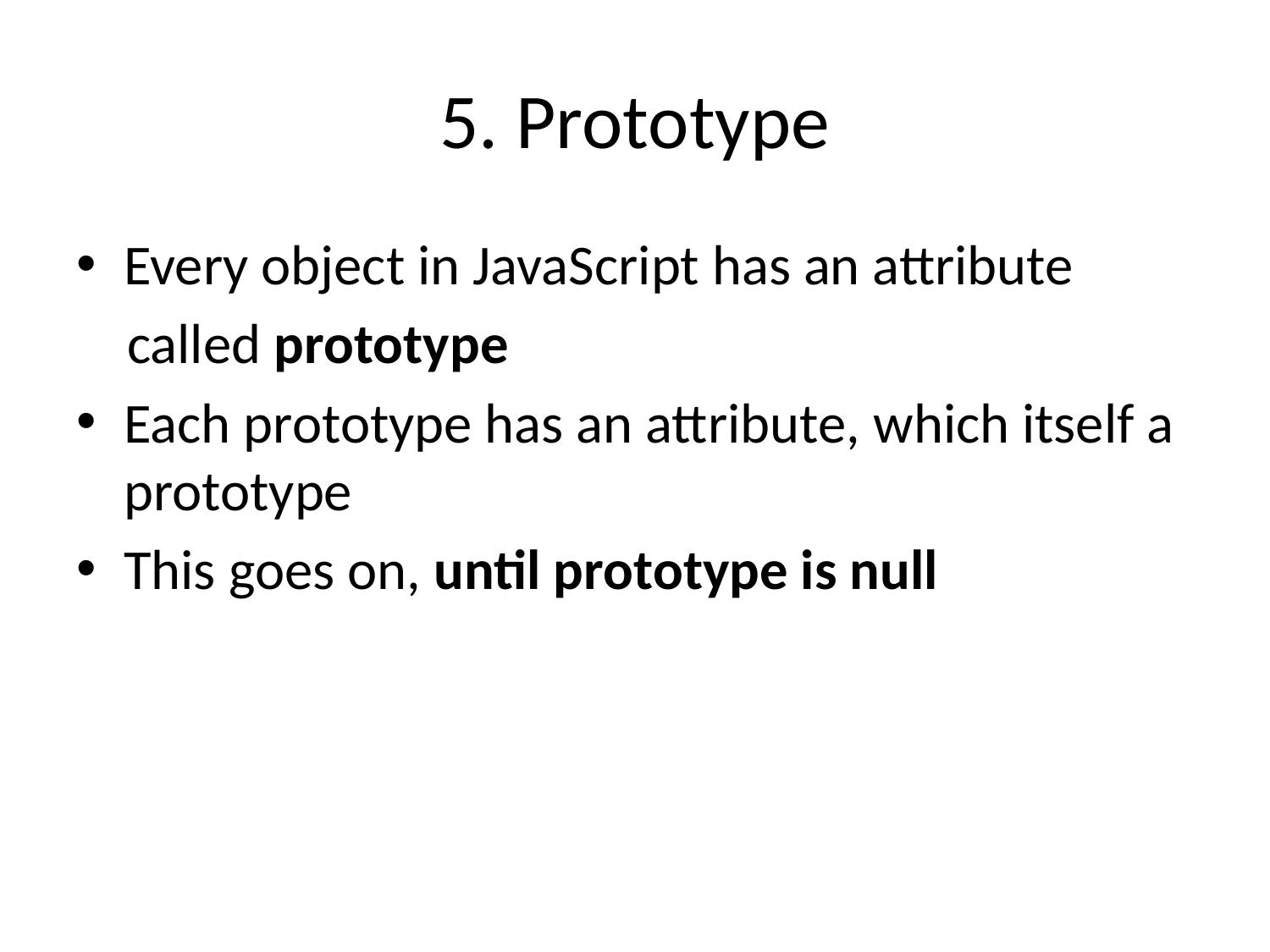

# 5. Prototype
Every object in JavaScript has an attribute
    called prototype
Each prototype has an attribute, which itself a prototype
This goes on, until prototype is null